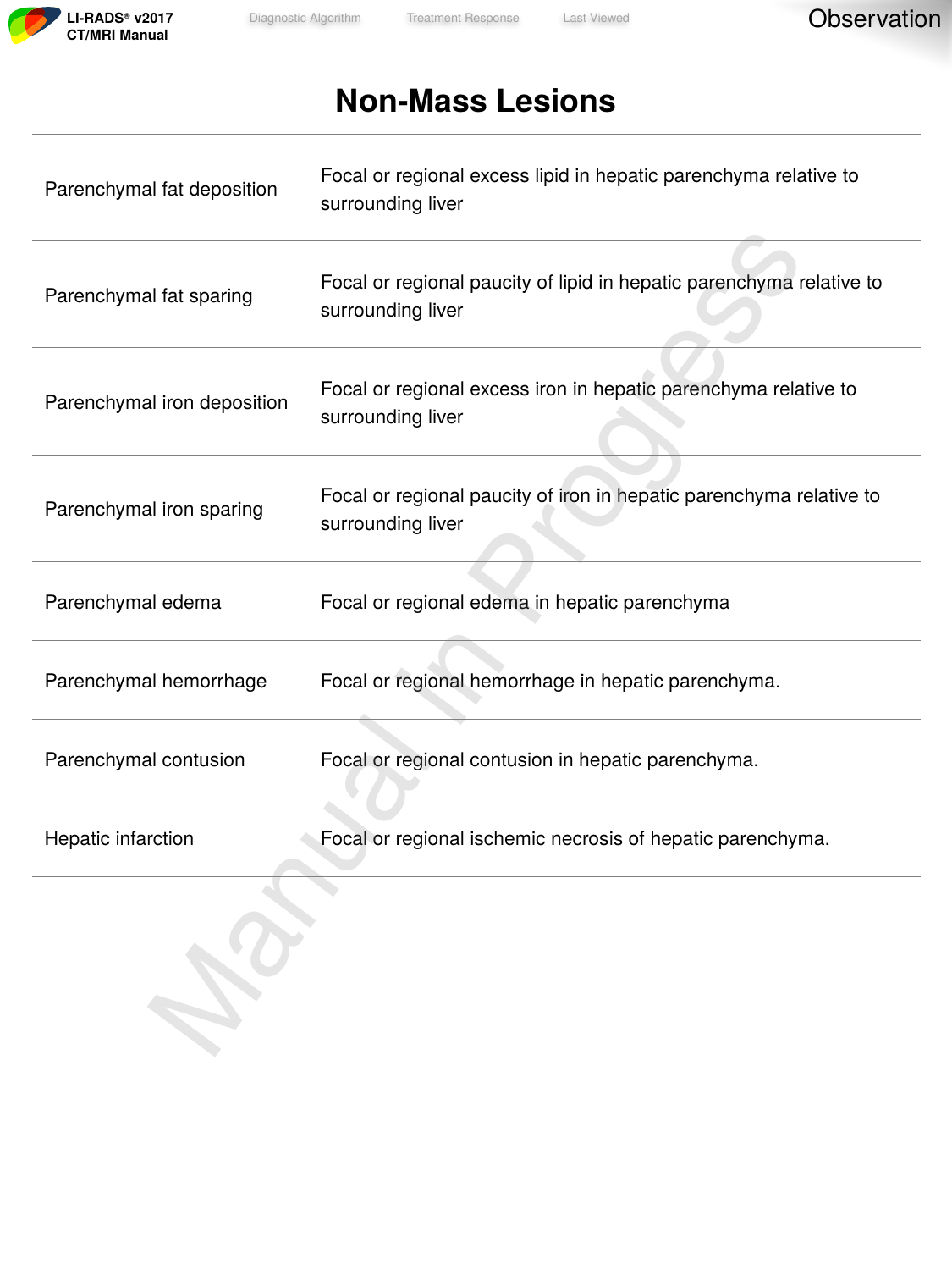

Observation
| Non-Mass Lesions |  |
| --- | --- |
| Parenchymal fat deposition | Focal or regional excess lipid in hepatic parenchyma relative to surrounding liver |
| Parenchymal fat sparing | Focal or regional paucity of lipid in hepatic parenchyma relative to surrounding liver |
| Parenchymal iron deposition | Focal or regional excess iron in hepatic parenchyma relative to surrounding liver |
| Parenchymal iron sparing | Focal or regional paucity of iron in hepatic parenchyma relative to surrounding liver |
| Parenchymal edema | Focal or regional edema in hepatic parenchyma |
| Parenchymal hemorrhage | Focal or regional hemorrhage in hepatic parenchyma. |
| Parenchymal contusion | Focal or regional contusion in hepatic parenchyma. |
| Hepatic infarction | Focal or regional ischemic necrosis of hepatic parenchyma. |
Manual in Progress